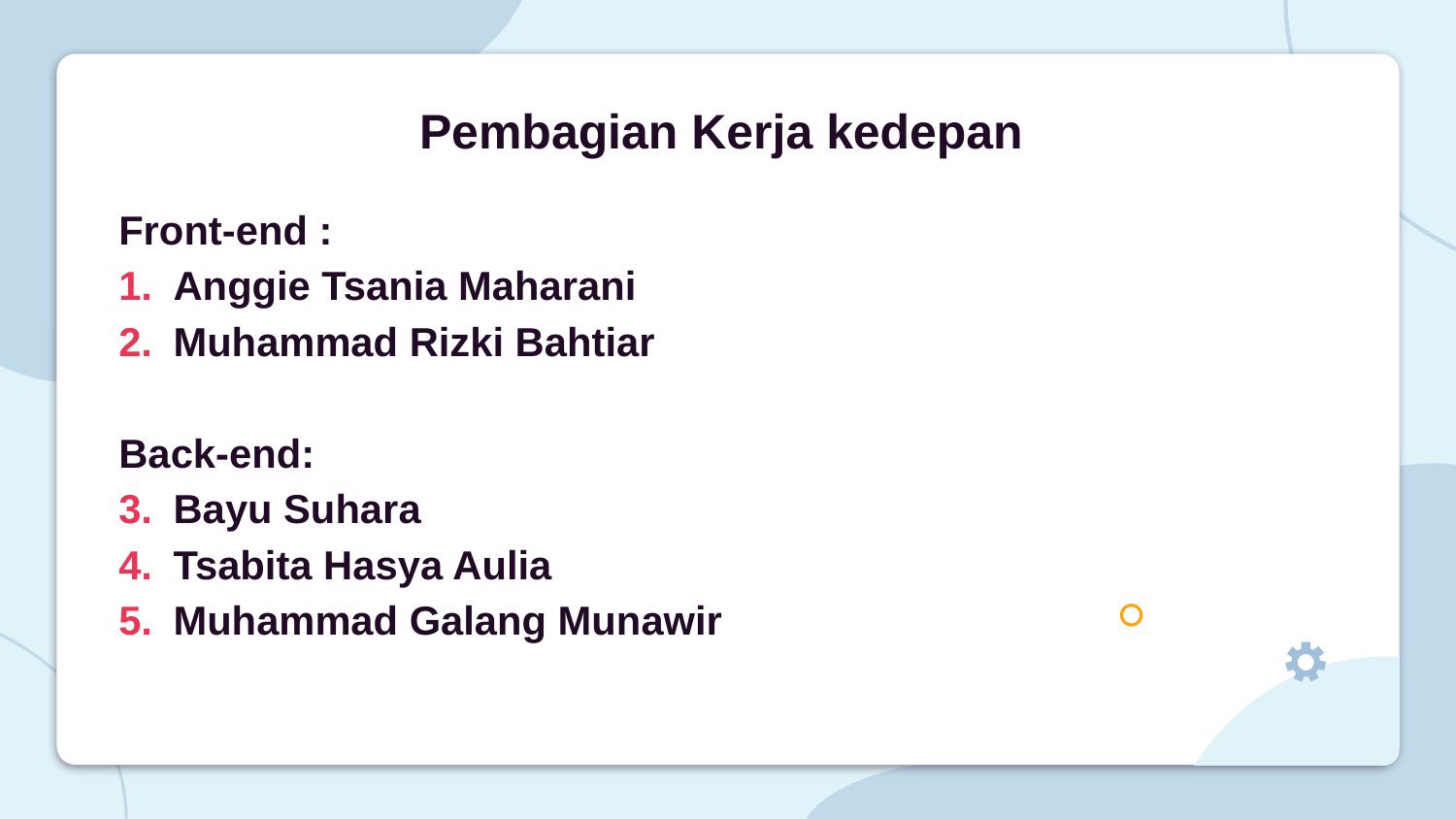

Pembagian Kerja kedepan
Front-end :
Anggie Tsania Maharani
Muhammad Rizki Bahtiar

Back-end:
Bayu Suhara
Tsabita Hasya Aulia
Muhammad Galang Munawir